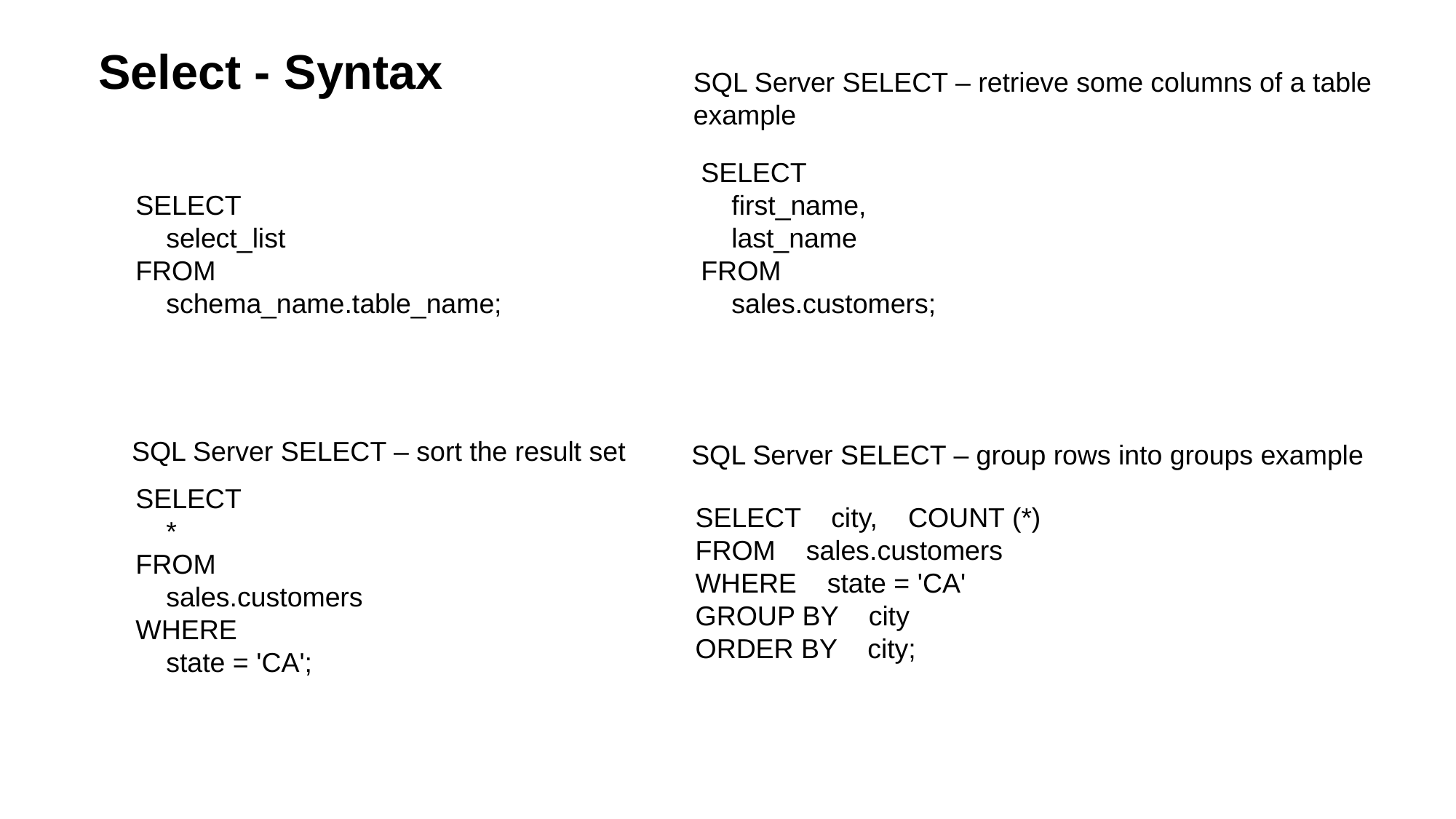

Select - Syntax
SQL Server SELECT – retrieve some columns of a table example
SELECT
    first_name,
    last_name
FROM
    sales.customers;
SELECT
    select_list
FROM
    schema_name.table_name;
SQL Server SELECT – sort the result set
SQL Server SELECT – group rows into groups example
SELECT
    *
FROM
    sales.customers
WHERE
    state = 'CA';
SELECT    city,    COUNT (*)
FROM    sales.customers
WHERE    state = 'CA'
GROUP BY    city
ORDER BY    city;